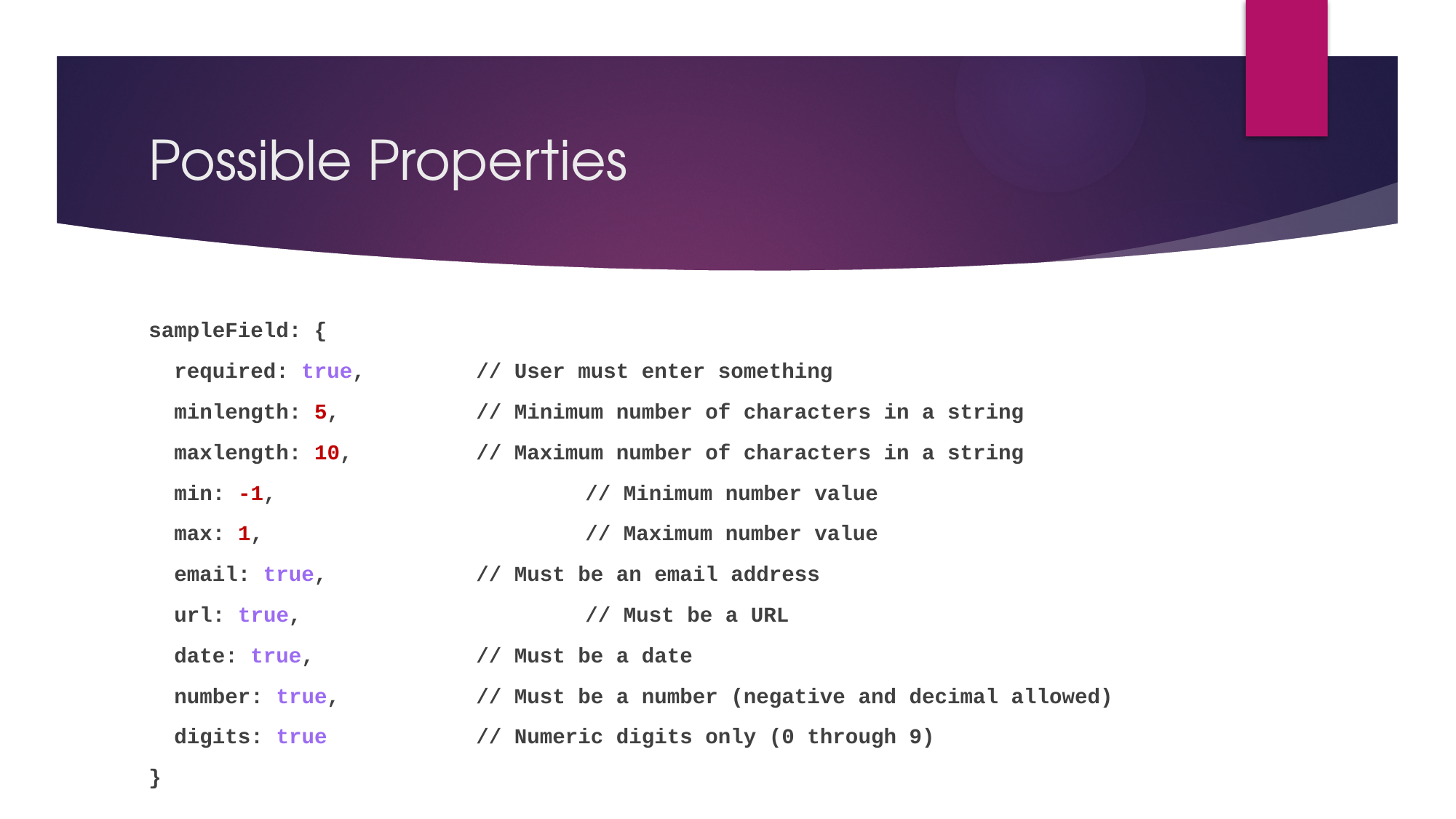

# Possible Properties
sampleField: {
  required: true,		// User must enter something
  minlength: 5,		// Minimum number of characters in a string
  maxlength: 10,		// Maximum number of characters in a string
  min: -1,			// Minimum number value
  max: 1,			// Maximum number value
  email: true,		// Must be an email address
  url: true,			// Must be a URL
  date: true,		// Must be a date
  number: true,		// Must be a number (negative and decimal allowed)
  digits: true		// Numeric digits only (0 through 9)
}